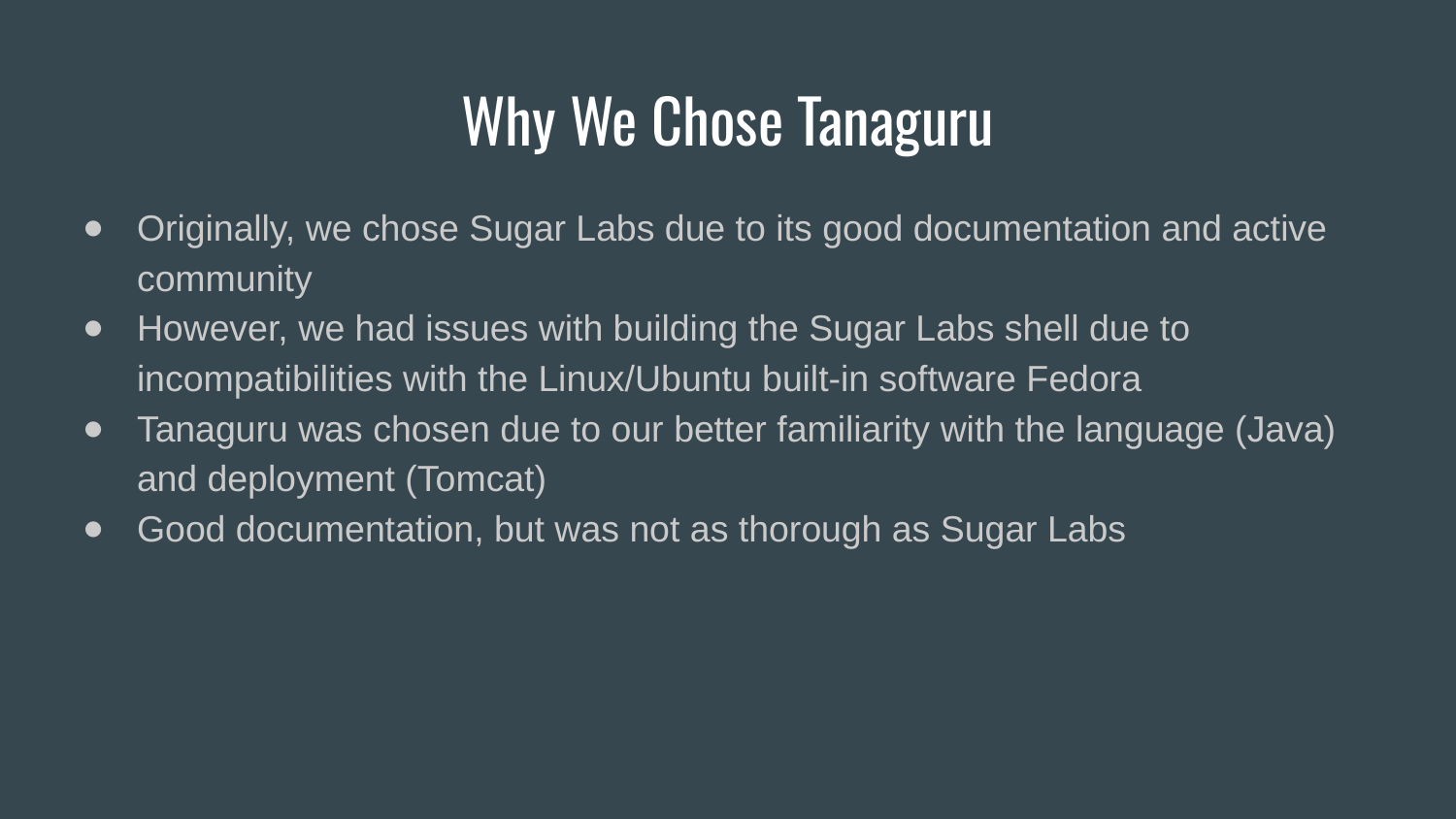

# Why We Chose Tanaguru
Originally, we chose Sugar Labs due to its good documentation and active community
However, we had issues with building the Sugar Labs shell due to incompatibilities with the Linux/Ubuntu built-in software Fedora
Tanaguru was chosen due to our better familiarity with the language (Java) and deployment (Tomcat)
Good documentation, but was not as thorough as Sugar Labs